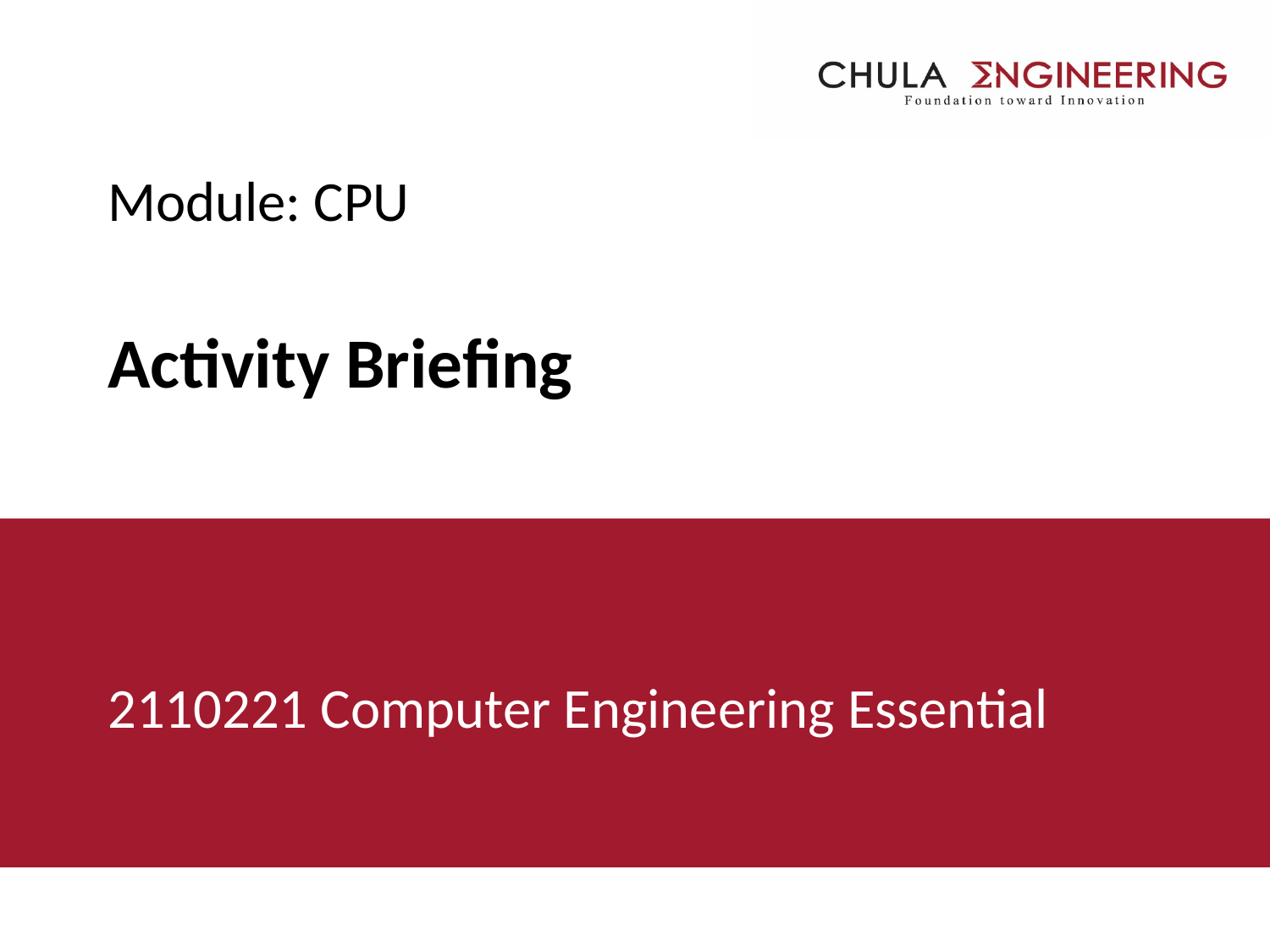

# Module: CPU Activity Briefing
2110221 Computer Engineering Essential